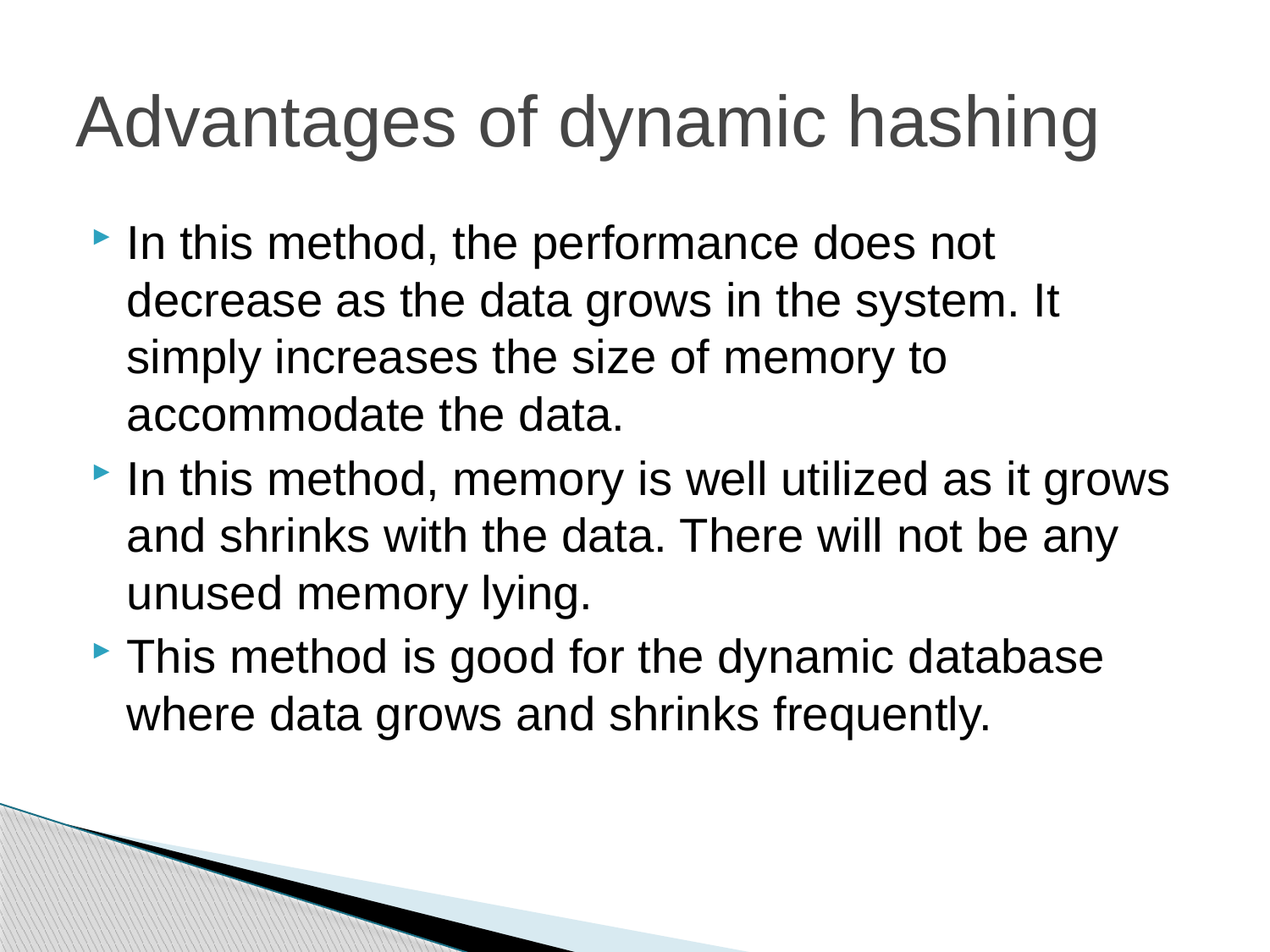

# Advantages of dynamic hashing
In this method, the performance does not decrease as the data grows in the system. It simply increases the size of memory to accommodate the data.
In this method, memory is well utilized as it grows and shrinks with the data. There will not be any unused memory lying.
This method is good for the dynamic database where data grows and shrinks frequently.